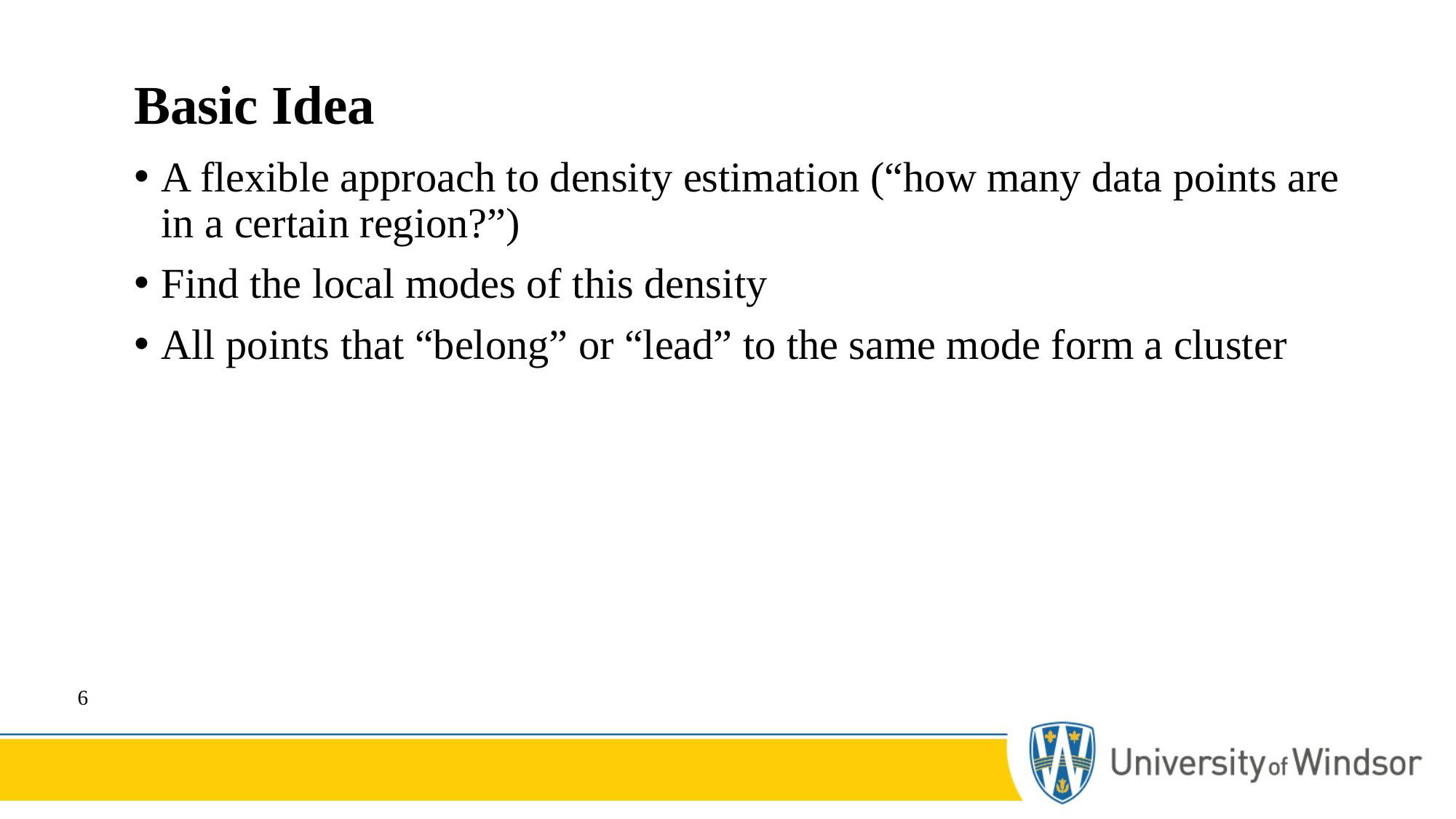

# Basic Idea
A flexible approach to density estimation (“how many data points are in a certain region?”)
Find the local modes of this density
All points that “belong” or “lead” to the same mode form a cluster
6